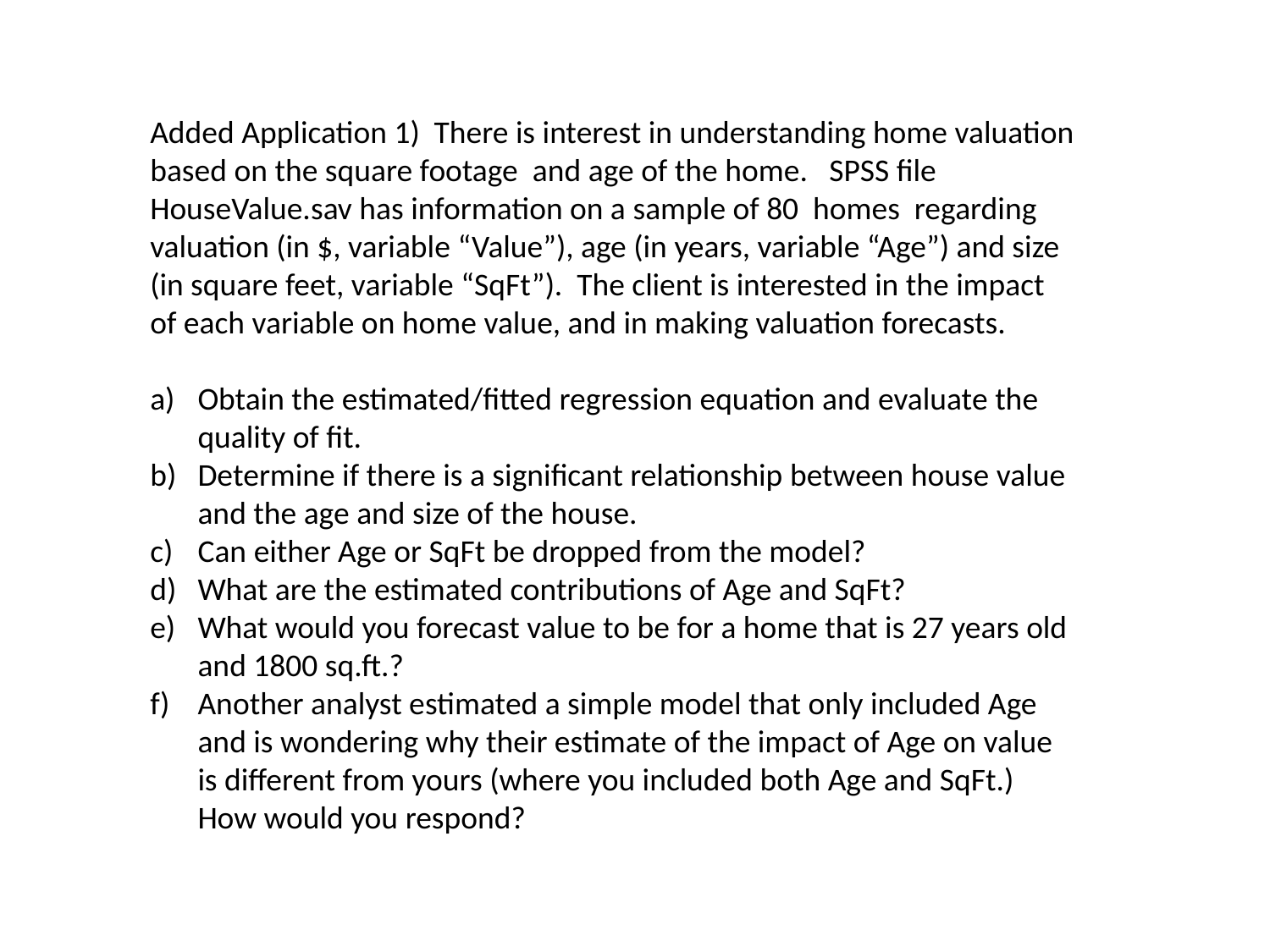

Added Application 1)  There is interest in understanding home valuation based on the square footage  and age of the home.   SPSS file  HouseValue.sav has information on a sample of 80  homes  regarding valuation (in $, variable “Value”), age (in years, variable “Age”) and size (in square feet, variable “SqFt”).  The client is interested in the impact of each variable on home value, and in making valuation forecasts.

Obtain the estimated/fitted regression equation and evaluate the quality of fit.
Determine if there is a significant relationship between house value and the age and size of the house.
Can either Age or SqFt be dropped from the model?
What are the estimated contributions of Age and SqFt?
What would you forecast value to be for a home that is 27 years old and 1800 sq.ft.?
Another analyst estimated a simple model that only included Age and is wondering why their estimate of the impact of Age on value is different from yours (where you included both Age and SqFt.)   How would you respond?